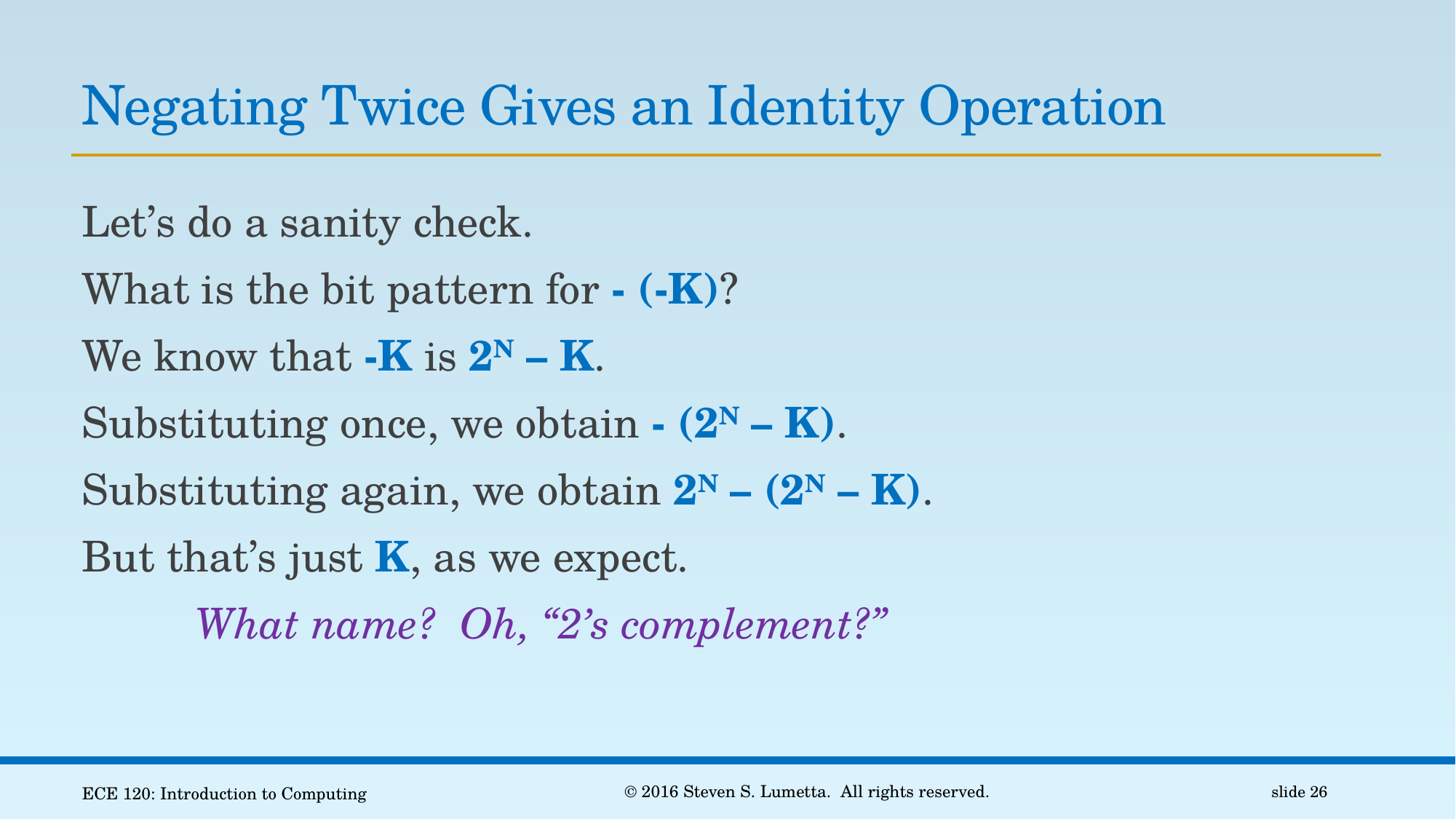

# Negating Twice Gives an Identity Operation
Let’s do a sanity check.
What is the bit pattern for - (-K)?
We know that -K is 2N – K.
Substituting once, we obtain - (2N – K).
Substituting again, we obtain 2N – (2N – K).
But that’s just K, as we expect.
What name?  Oh, “2’s complement?”
ECE 120: Introduction to Computing
© 2016 Steven S. Lumetta.  All rights reserved.
slide 26